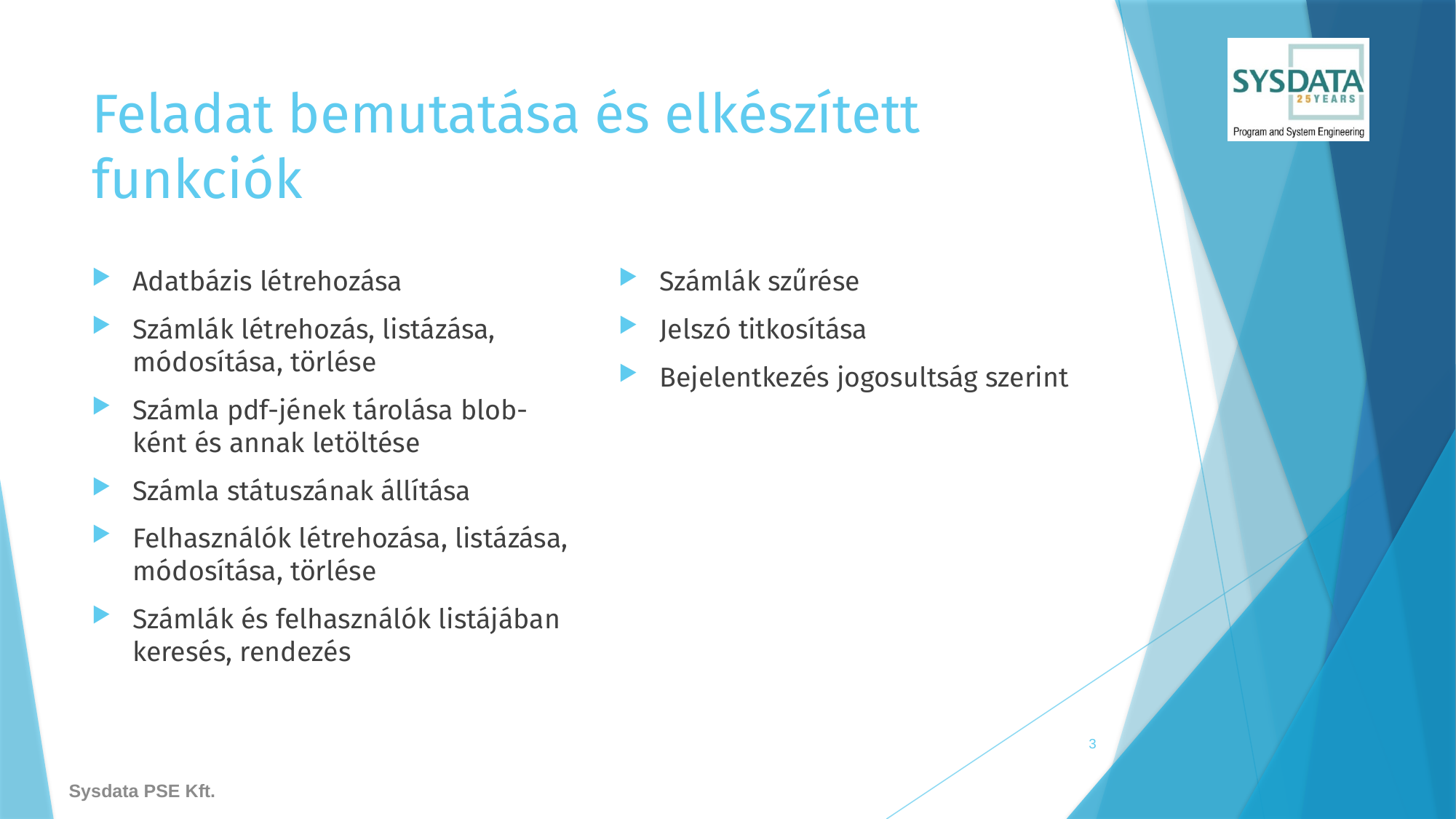

# Feladat bemutatása és elkészített funkciók
Adatbázis létrehozása
Számlák létrehozás, listázása, módosítása, törlése
Számla pdf-jének tárolása blob-ként és annak letöltése
Számla státuszának állítása
Felhasználók létrehozása, listázása, módosítása, törlése
Számlák és felhasználók listájában keresés, rendezés
Számlák szűrése
Jelszó titkosítása
Bejelentkezés jogosultság szerint
3
Sysdata PSE Kft.